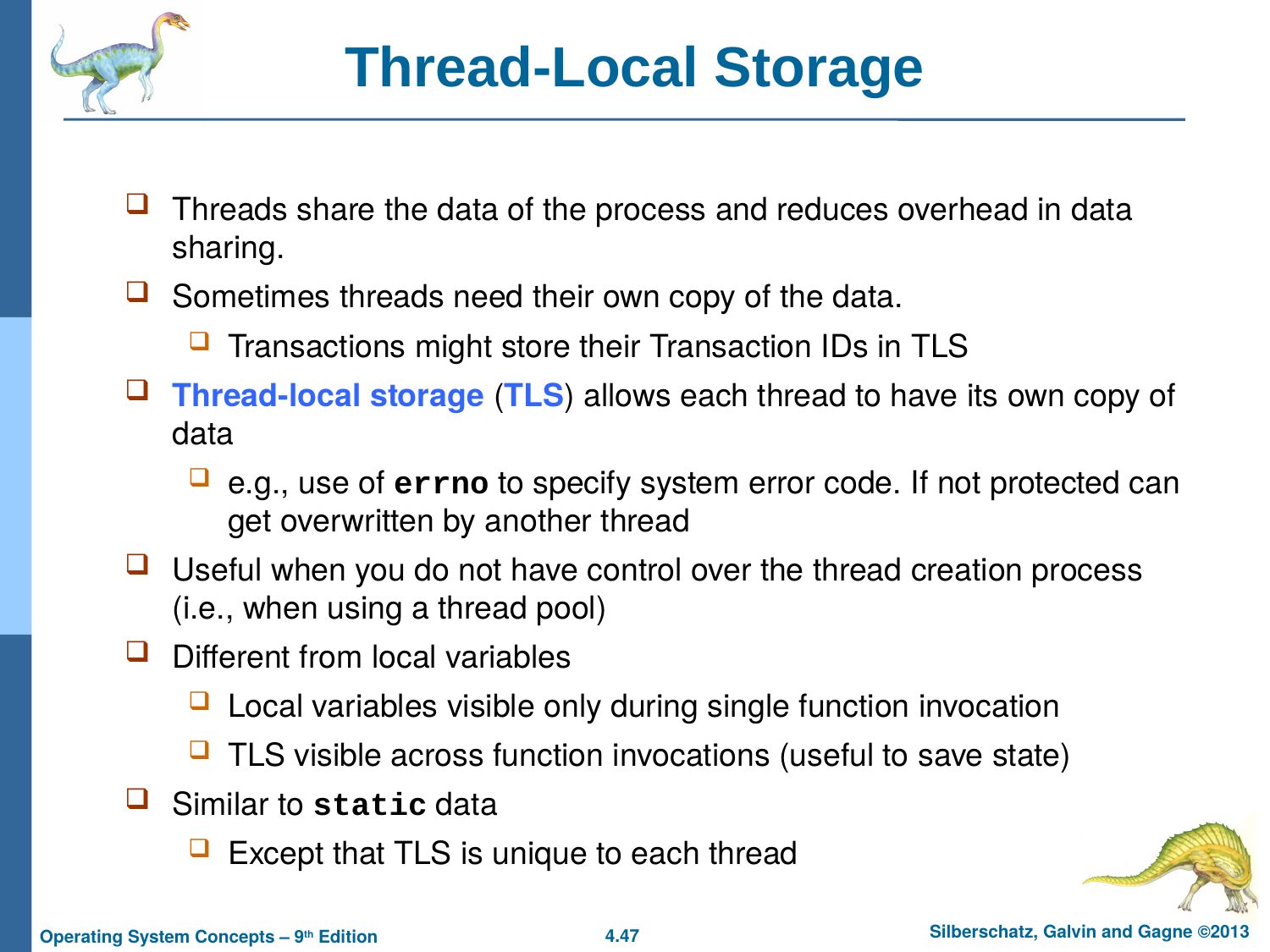

# Thread-Local Storage
Threads share the data of the process and reduces overhead in data sharing.
Sometimes threads need their own copy of the data.
Transactions might store their Transaction IDs in TLS
Thread-local storage (TLS) allows each thread to have its own copy of data
e.g., use of errno to specify system error code. If not protected can get overwritten by another thread
Useful when you do not have control over the thread creation process (i.e., when using a thread pool)
Different from local variables
Local variables visible only during single function invocation
TLS visible across function invocations (useful to save state)
Similar to static data
Except that TLS is unique to each thread